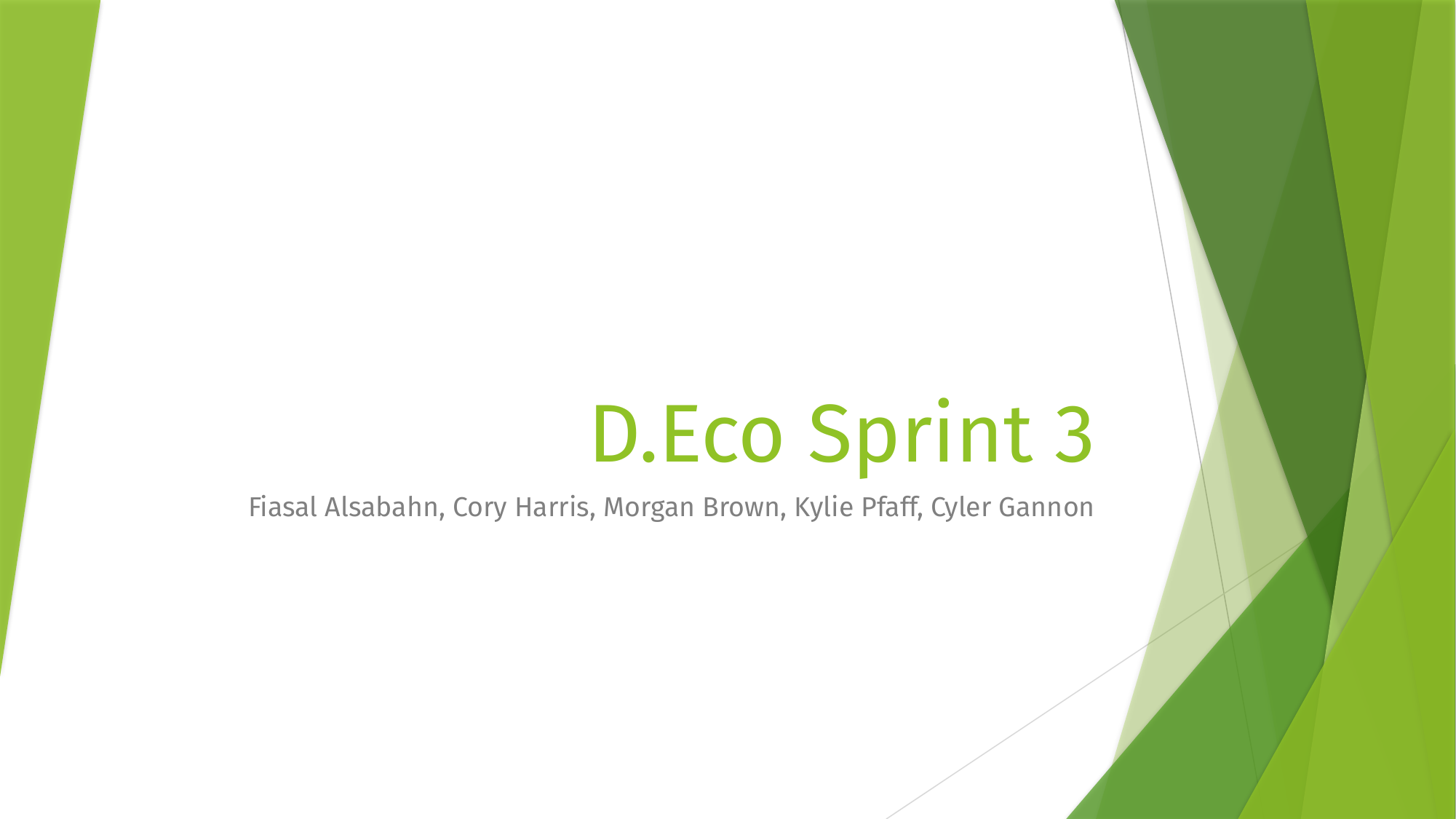

# D.Eco Sprint 3
Fiasal Alsabahn, Cory Harris, Morgan Brown, Kylie Pfaff, Cyler Gannon